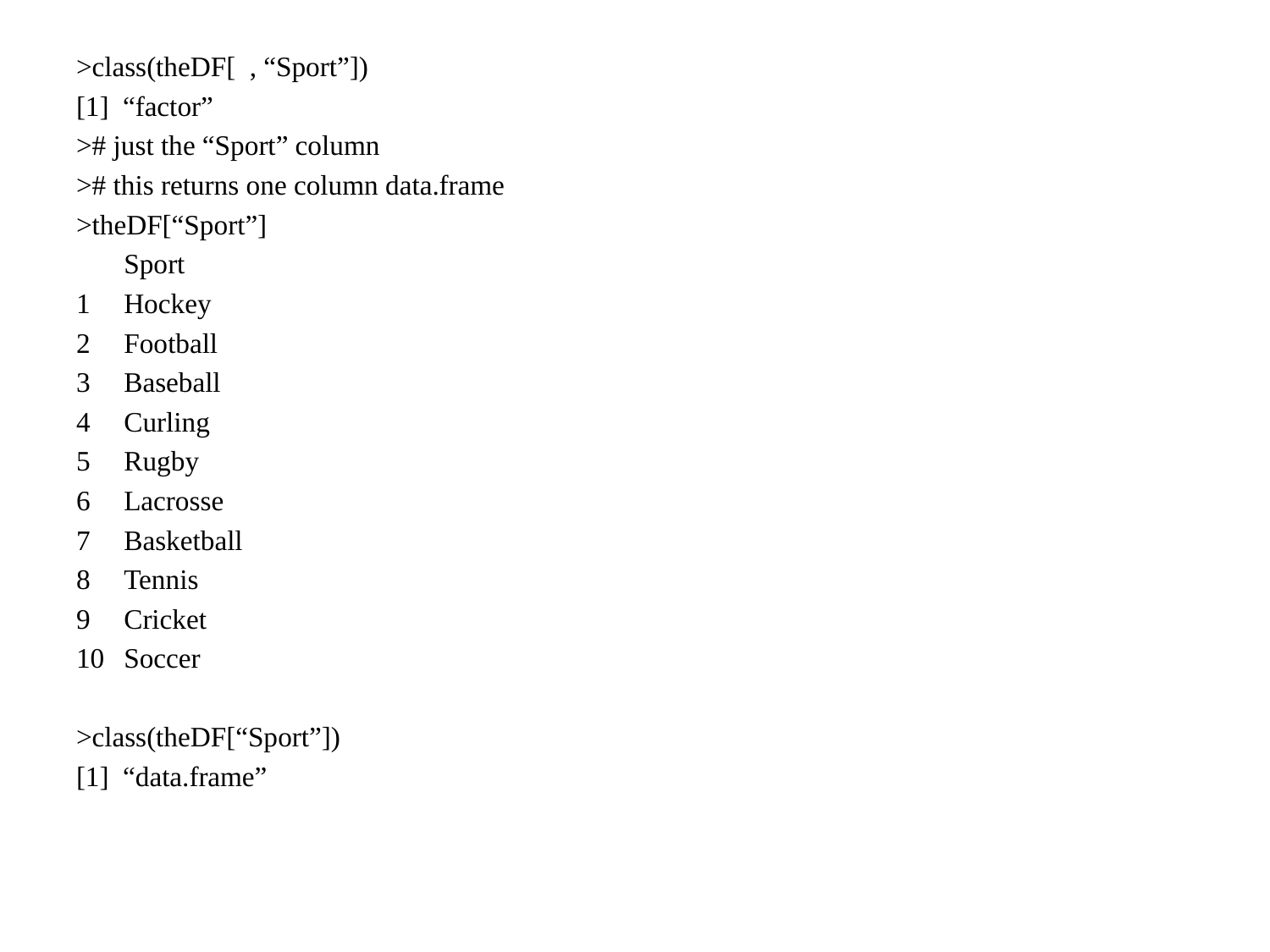

>class(theDF[  , “Sport”])
[1]  “factor”
># just the “Sport” column
># this returns one column data.frame
>theDF[“Sport”]
	Sport
Hockey
Football
Baseball
Curling
Rugby
Lacrosse
Basketball
Tennis
Cricket
Soccer

>class(theDF[“Sport”])
[1]  “data.frame”